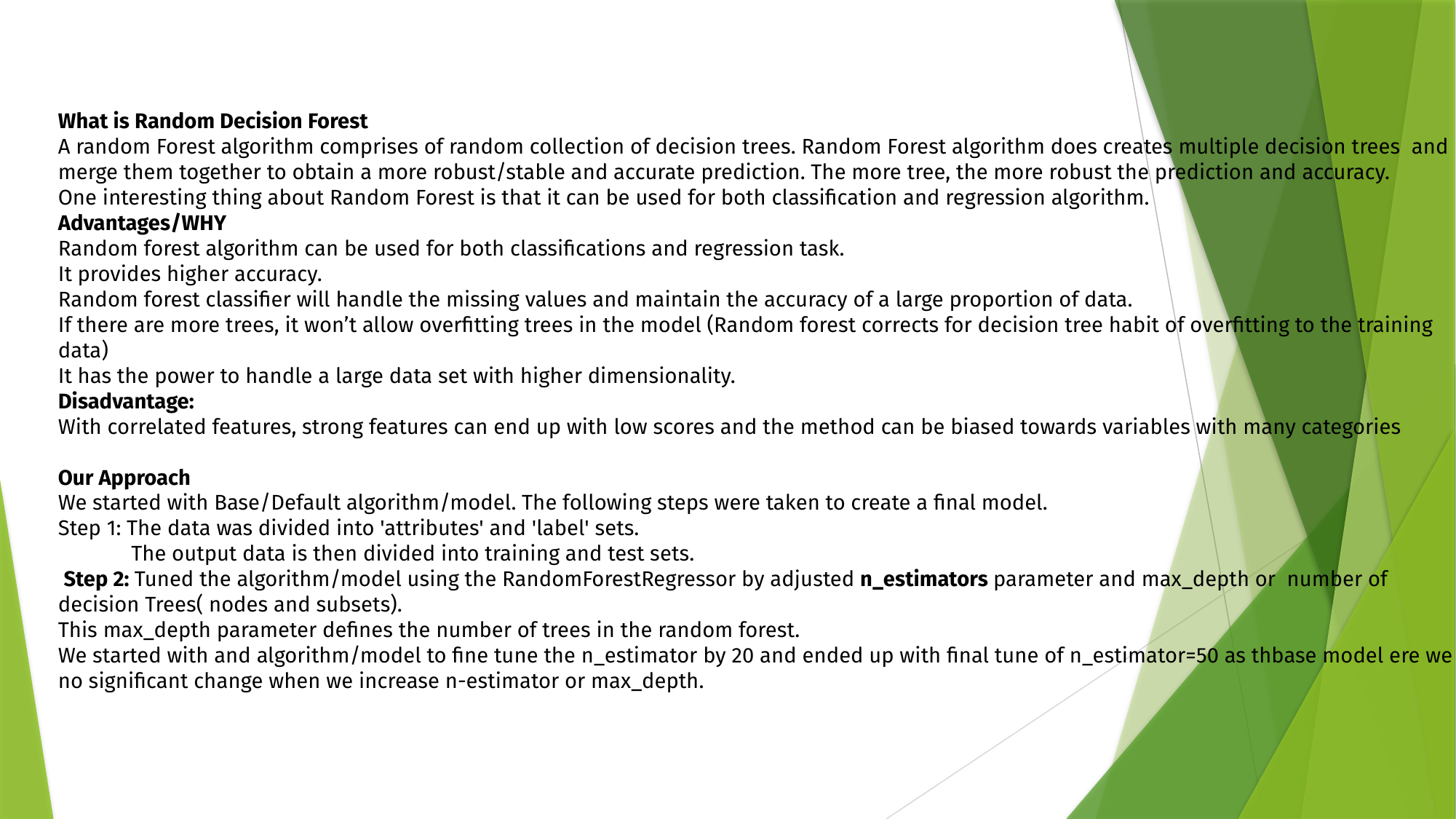

What is Random Decision Forest
A random Forest algorithm comprises of random collection of decision trees. Random Forest algorithm does creates multiple decision trees  and merge them together to obtain a more robust/stable and accurate prediction. The more tree, the more robust the prediction and accuracy.
One interesting thing about Random Forest is that it can be used for both classification and regression algorithm.
Advantages/WHY
Random forest algorithm can be used for both classifications and regression task.
It provides higher accuracy.
Random forest classifier will handle the missing values and maintain the accuracy of a large proportion of data.
If there are more trees, it won’t allow overfitting trees in the model (Random forest corrects for decision tree habit of overfitting to the training data)
It has the power to handle a large data set with higher dimensionality.
Disadvantage:
With correlated features, strong features can end up with low scores and the method can be biased towards variables with many categories

Our Approach
We started with Base/Default algorithm/model. The following steps were taken to create a final model.
Step 1: The data was divided into 'attributes' and 'label' sets.
             The output data is then divided into training and test sets.
 Step 2: Tuned the algorithm/model using the RandomForestRegressor by adjusted n_estimators parameter and max_depth or  number of decision Trees( nodes and subsets).
This max_depth parameter defines the number of trees in the random forest.
We started with and algorithm/model to fine tune the n_estimator by 20 and ended up with final tune of n_estimator=50 as thbase model ere we no significant change when we increase n-estimator or max_depth.